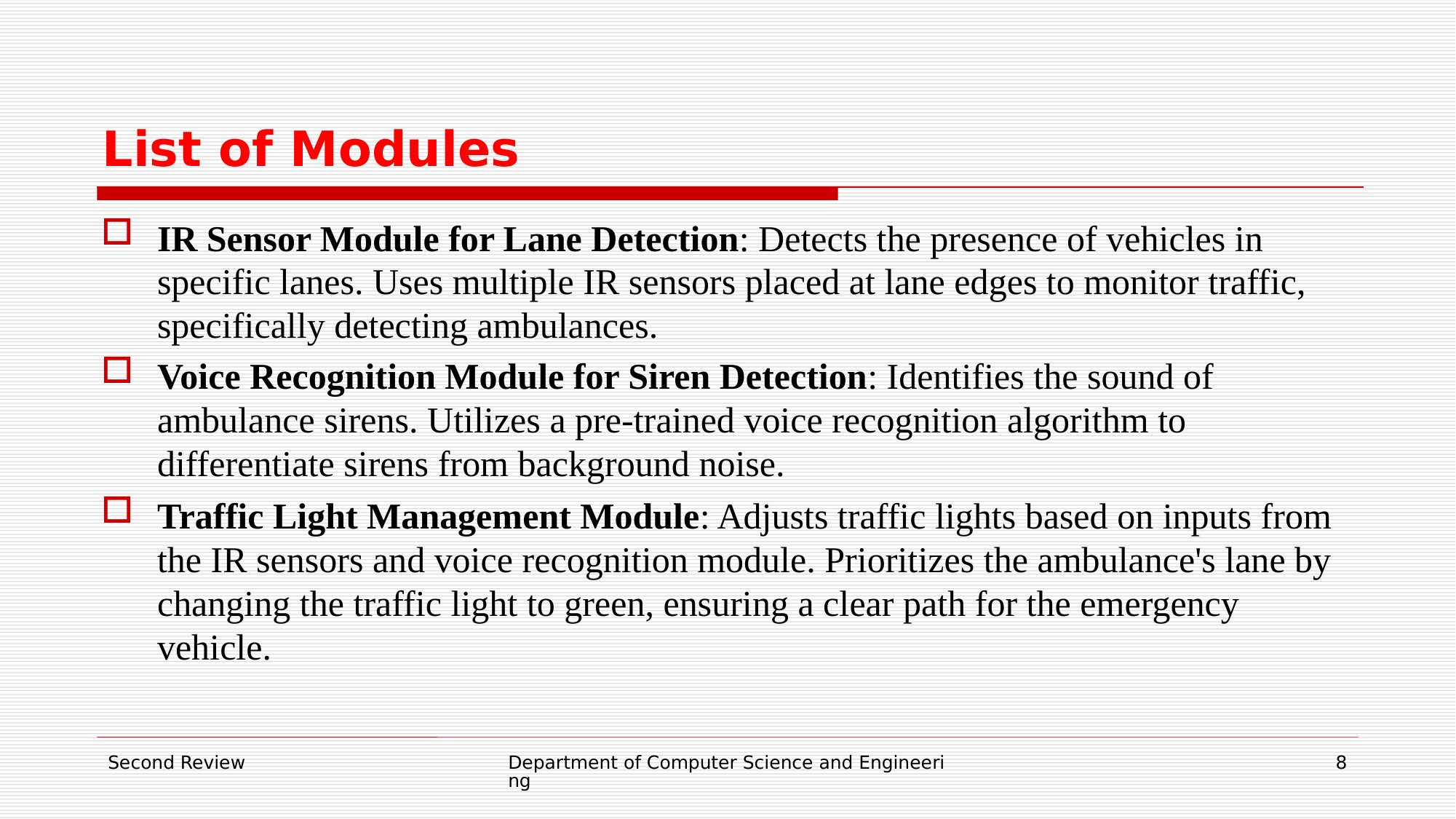

# List of Modules
IR Sensor Module for Lane Detection: Detects the presence of vehicles in specific lanes. Uses multiple IR sensors placed at lane edges to monitor traffic, specifically detecting ambulances.
Voice Recognition Module for Siren Detection: Identifies the sound of ambulance sirens. Utilizes a pre-trained voice recognition algorithm to differentiate sirens from background noise.
Traffic Light Management Module: Adjusts traffic lights based on inputs from the IR sensors and voice recognition module. Prioritizes the ambulance's lane by changing the traffic light to green, ensuring a clear path for the emergency vehicle​.

Second Review
Department of Computer Science and Engineering
8